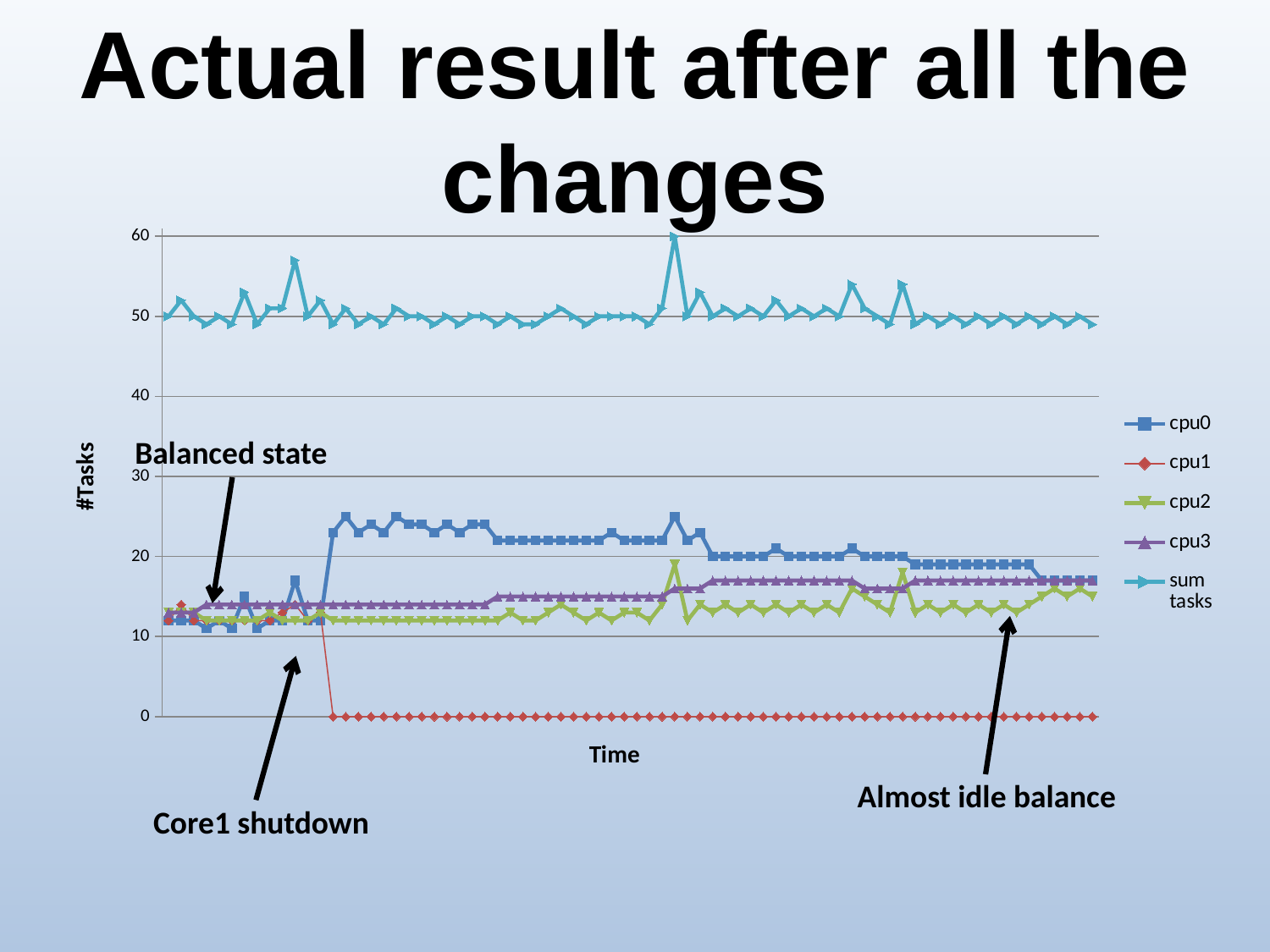

# Actual result after all the changes

### Chart

| Category | cpu0 | cpu1 | cpu2 | cpu3 | sum tasks |
|---|---|---|---|---|---|
Balanced state
Almost idle balance
Core1 shutdown